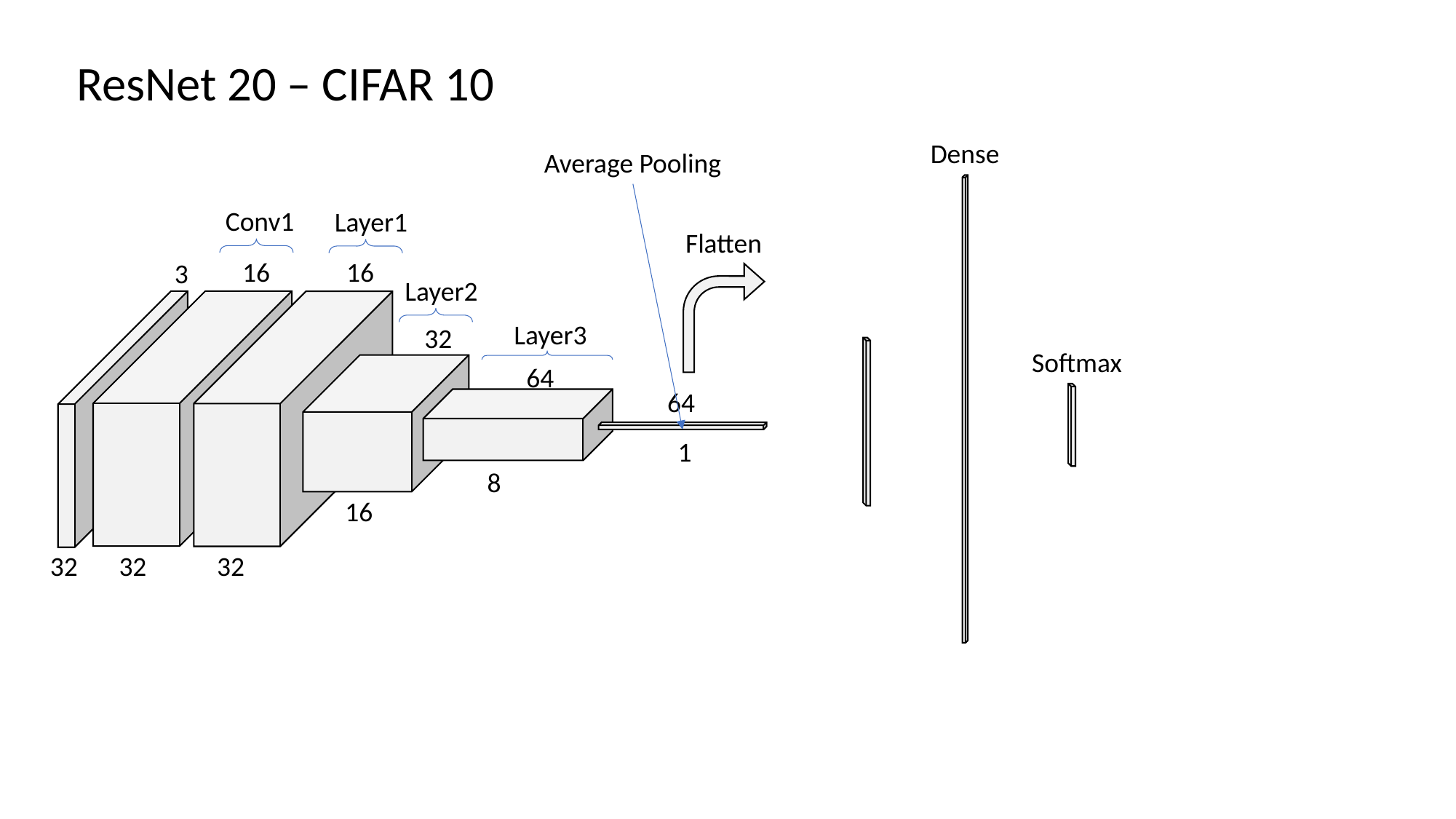

ResNet 20 – CIFAR 10
Dense
Average Pooling
Conv1
Layer1

Flatten
16
16
3

Layer2

Layer3
32
Softmax

64
64

1
8
16
32
32
32